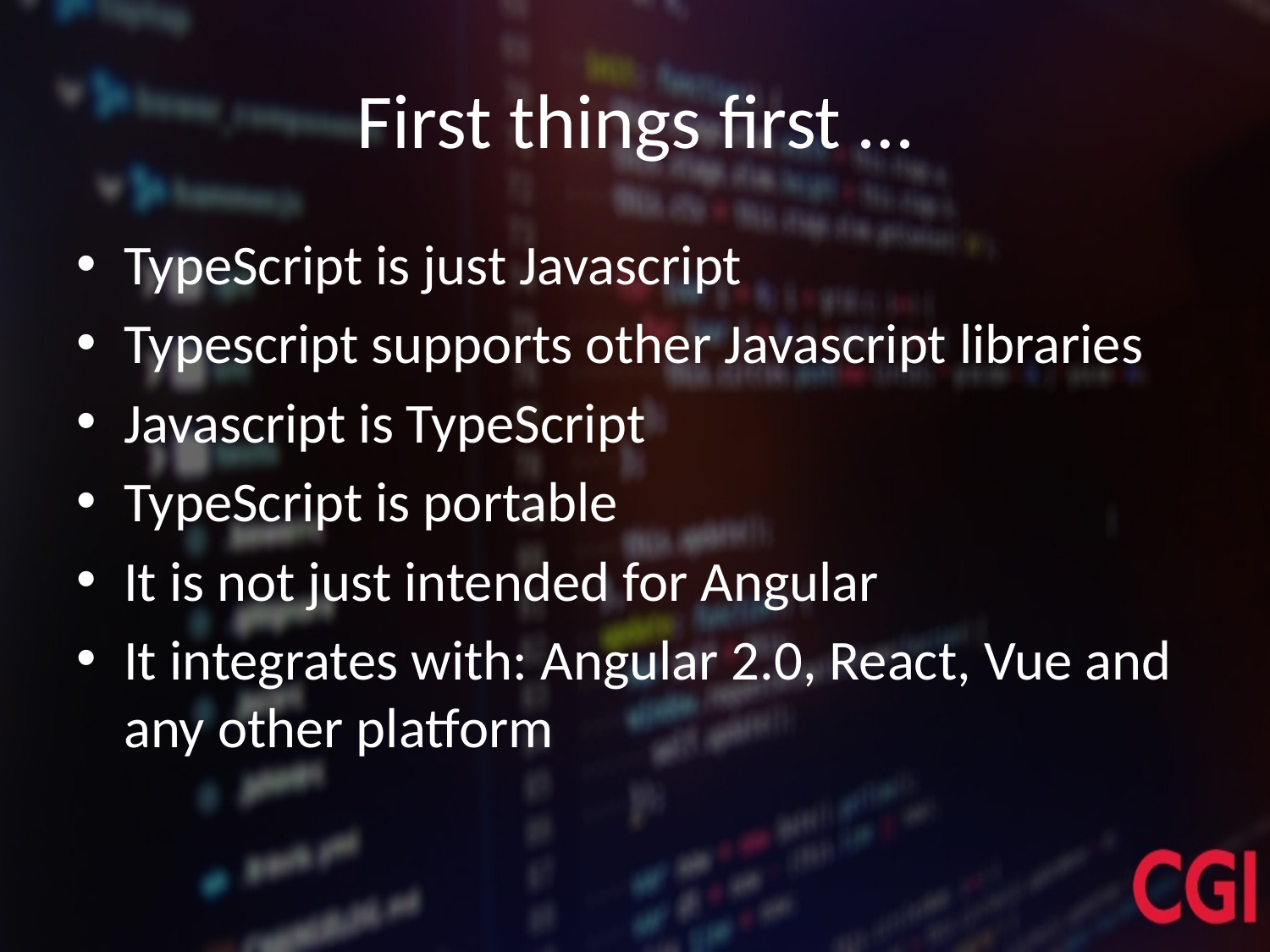

# First things first …
TypeScript is just Javascript
Typescript supports other Javascript libraries
Javascript is TypeScript
TypeScript is portable
It is not just intended for Angular
It integrates with: Angular 2.0, React, Vue and any other platform